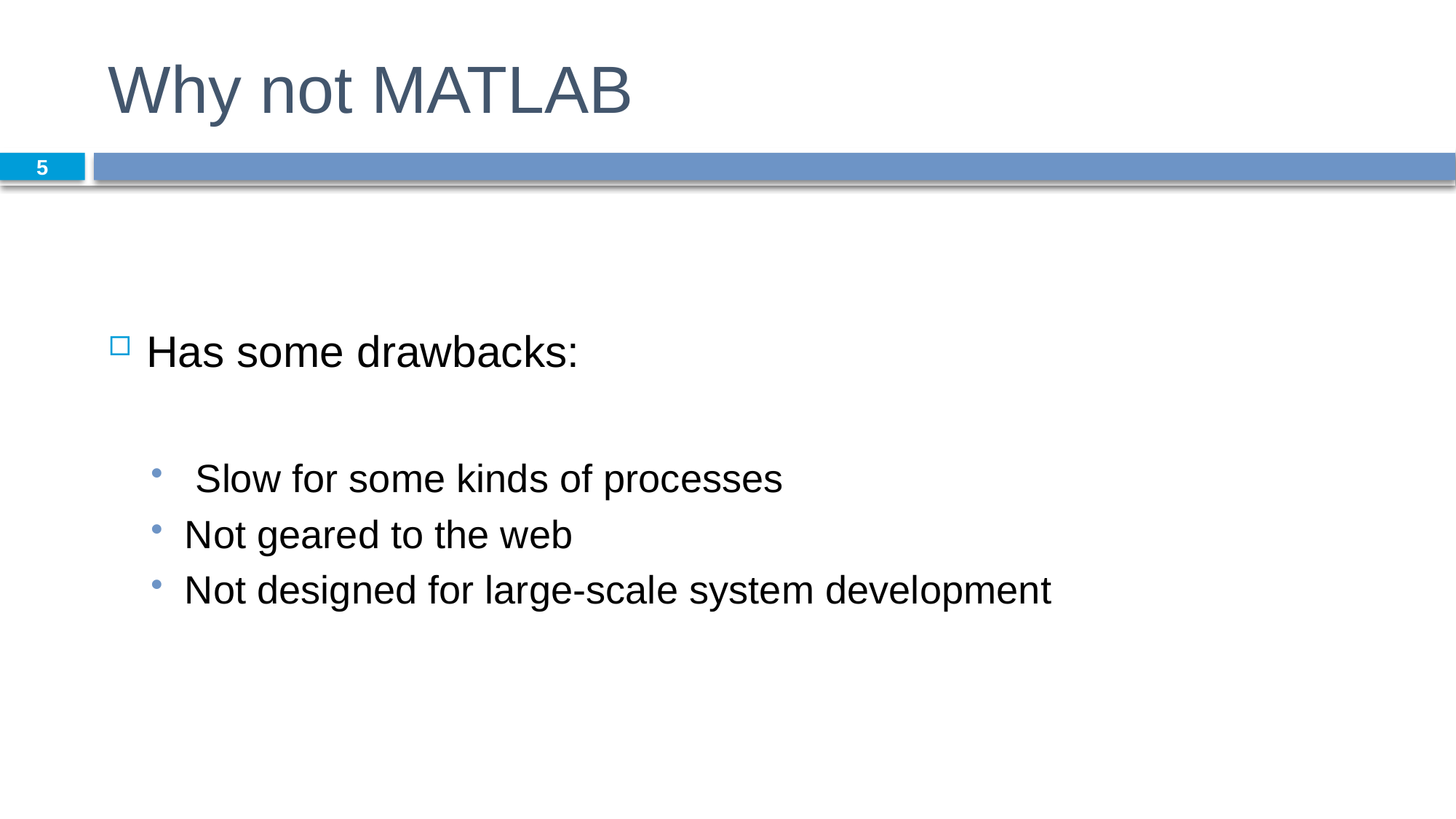

# Why not MATLAB
5

Has some drawbacks:

 Slow for some kinds of processes
Not geared to the web
Not designed for large-scale system development